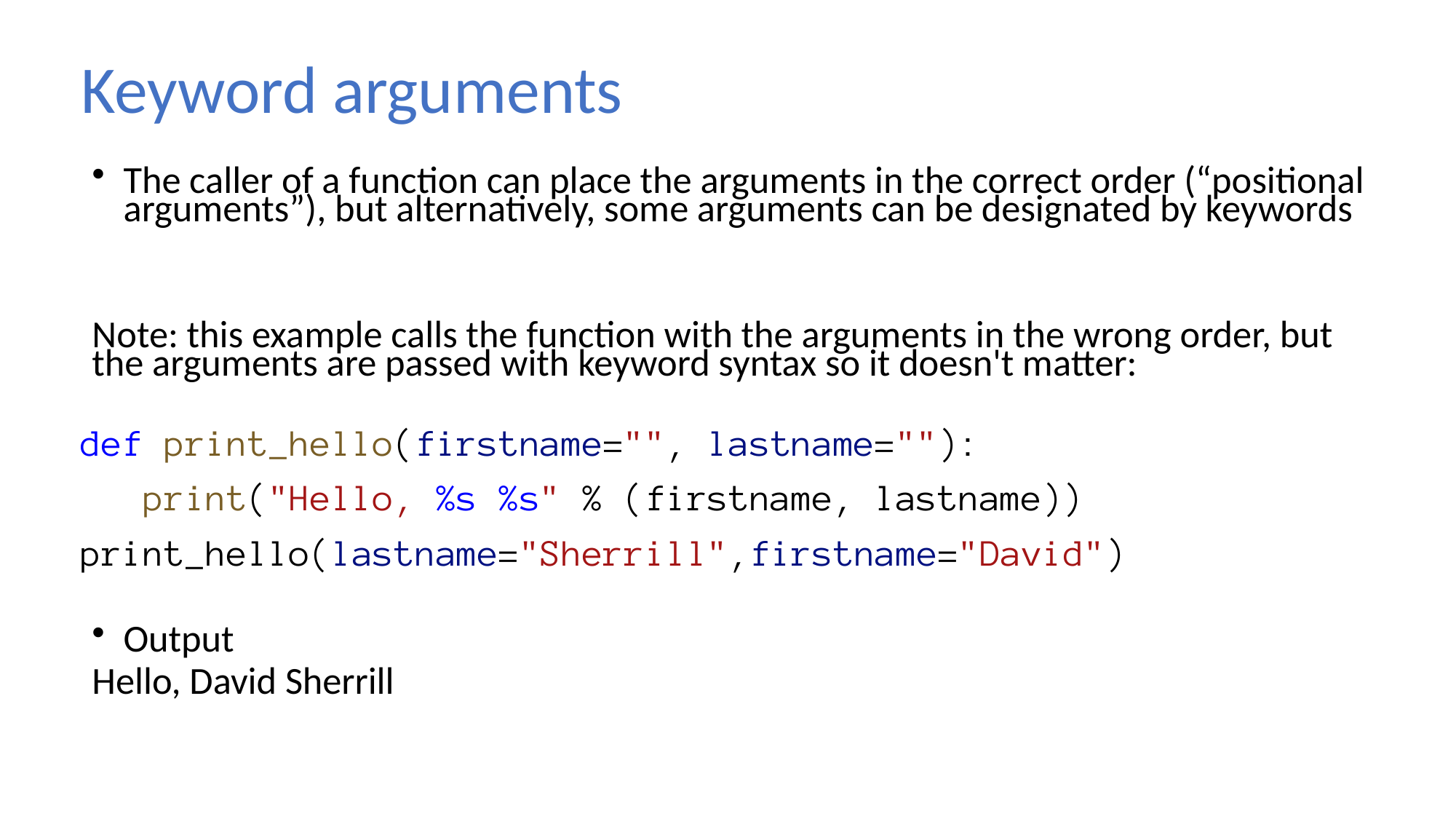

# Keyword arguments
The caller of a function can place the arguments in the correct order (“positional arguments”), but alternatively, some arguments can be designated by keywords

Note: this example calls the function with the arguments in the wrong order, but the arguments are passed with keyword syntax so it doesn't matter:
def print_hello(firstname="", lastname=""):
   print("Hello, %s %s" % (firstname, lastname))
print_hello(lastname="Sherrill",firstname="David")

Output
Hello, David Sherrill